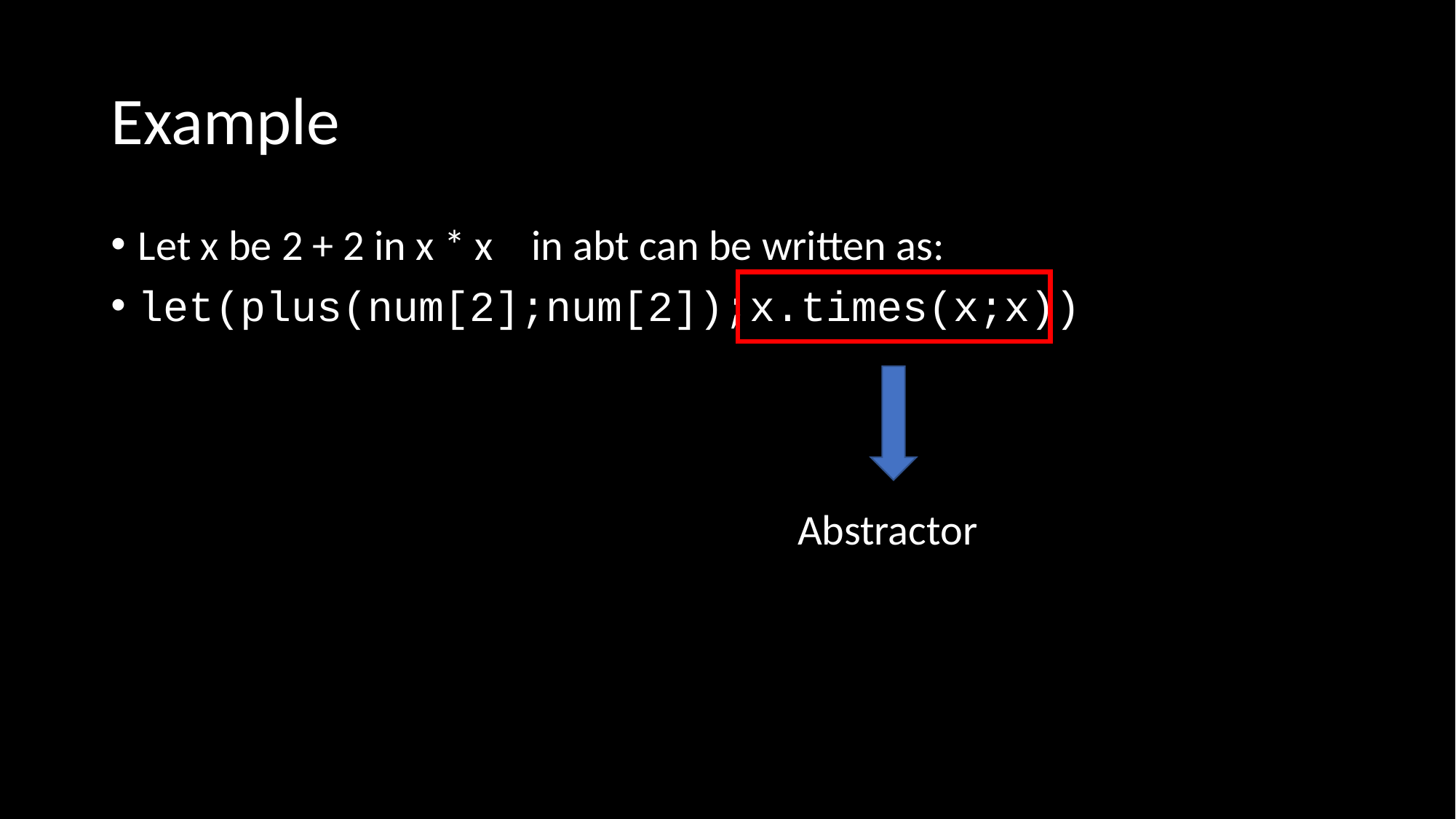

# Example
Let x be 2 + 2 in x * x    in abt can be written as:
let(plus(num[2];num[2]);x.times(x;x))

Abstractor